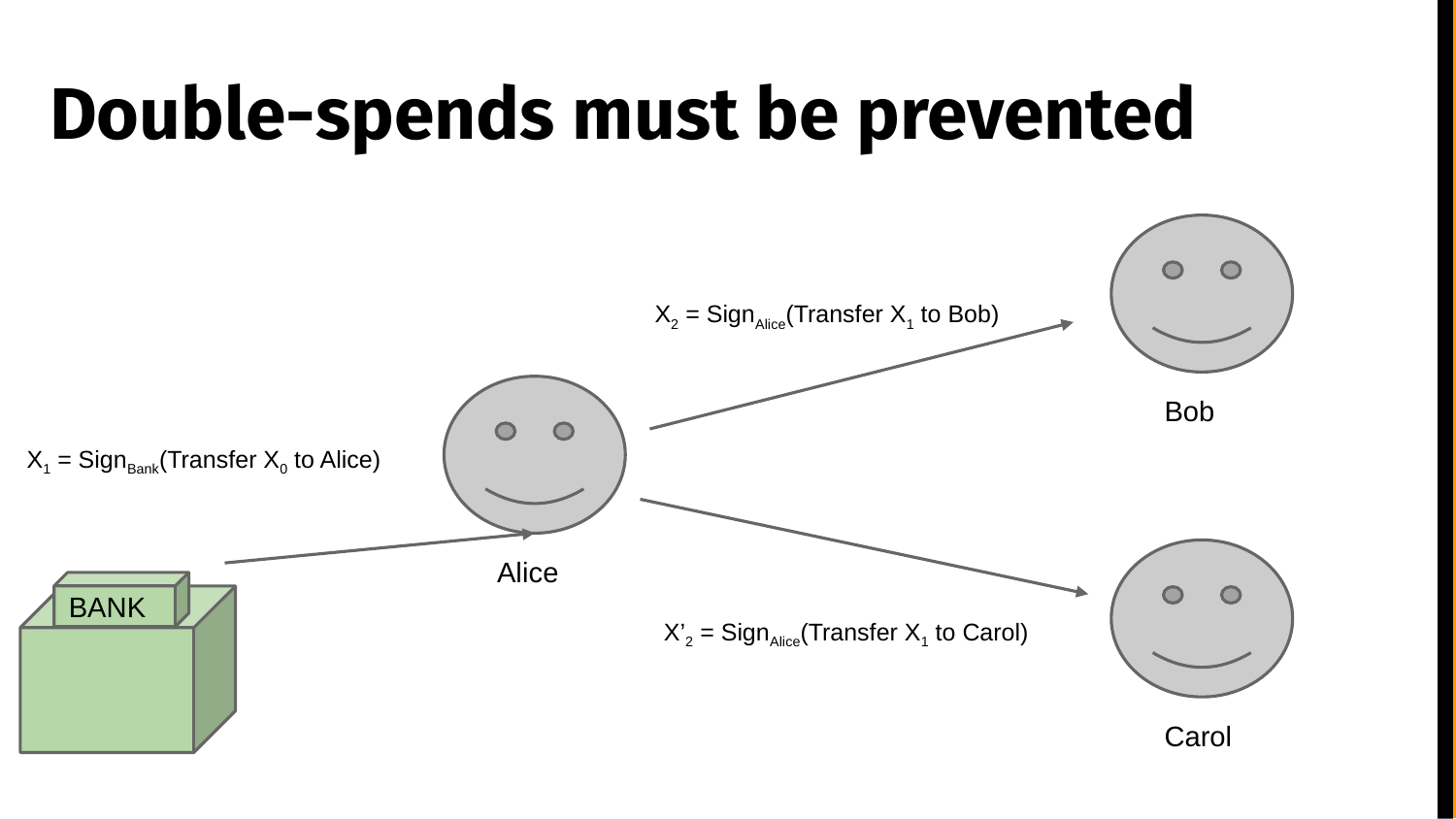

# Double-spends must be prevented

X2 = SignAlice(Transfer X1 to Bob)

Bob
X1 = SignBank(Transfer X0 to Alice)
Alice

BANK

X’2 = SignAlice(Transfer X1 to Carol)
Carol